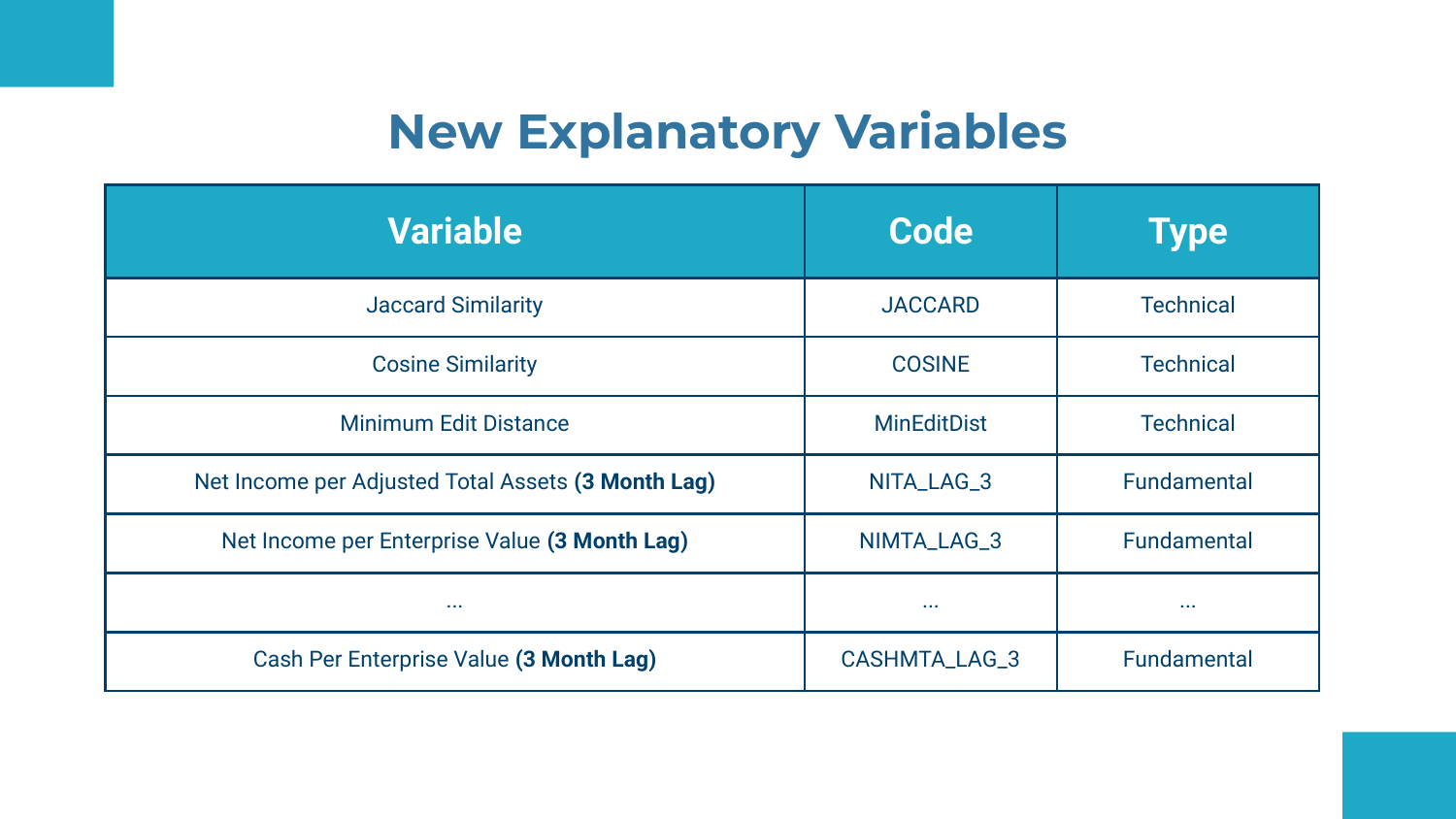

# New Explanatory Variables
| Variable | Code | Type |
| --- | --- | --- |
| Jaccard Similarity | JACCARD | Technical |
| Cosine Similarity | COSINE | Technical |
| Minimum Edit Distance | MinEditDist | Technical |
| Net Income per Adjusted Total Assets (3 Month Lag) | NITA\_LAG\_3 | Fundamental |
| Net Income per Enterprise Value (3 Month Lag) | NIMTA\_LAG\_3 | Fundamental |
| ... | ... | ... |
| Cash Per Enterprise Value (3 Month Lag) | CASHMTA\_LAG\_3 | Fundamental |